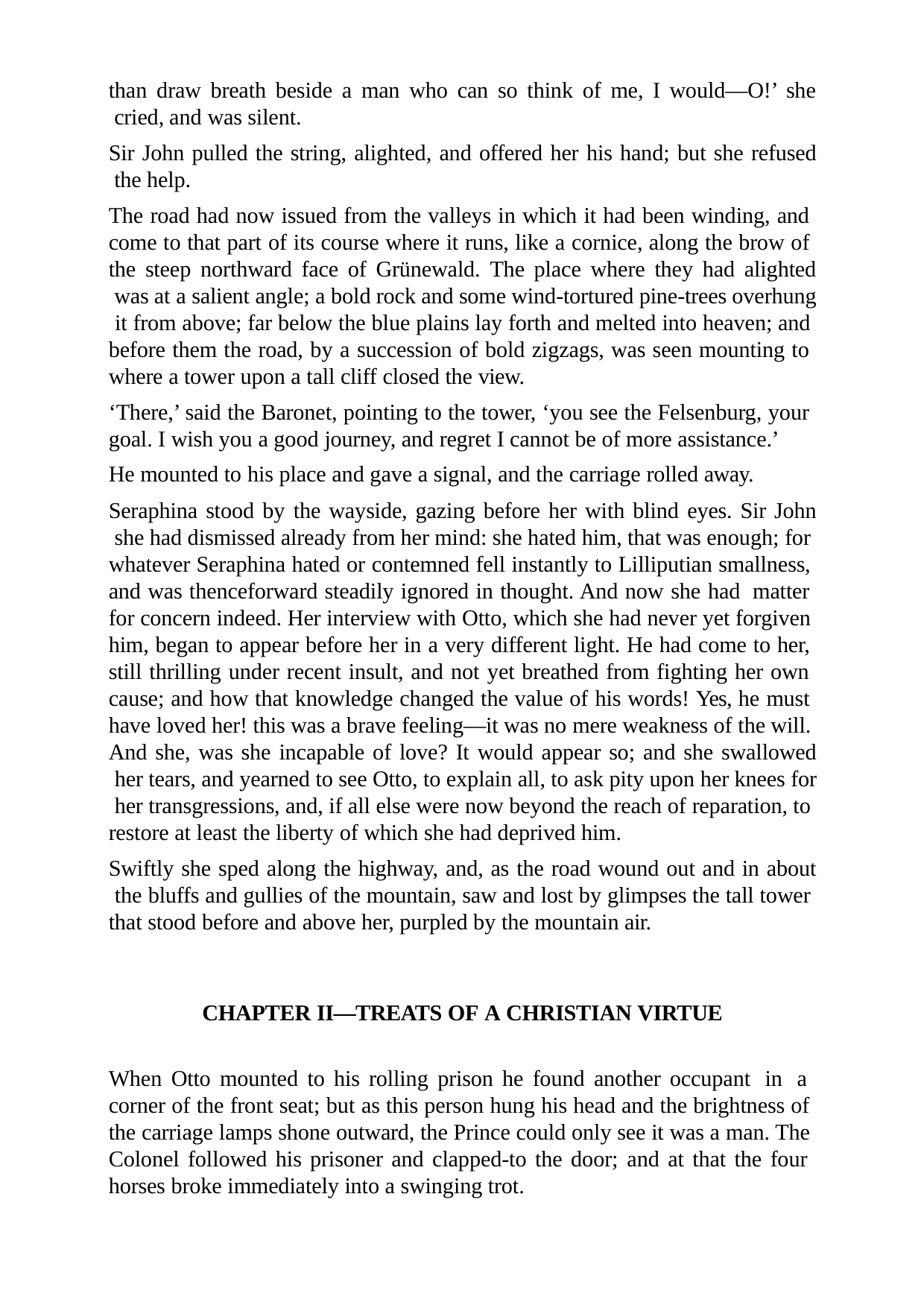

than draw breath beside a man who can so think of me, I would—O!’ she  cried, and was silent.
Sir John pulled the string, alighted, and offered her his hand; but she refused  the help.
The road had now issued from the valleys in which it had been winding, and  come to that part of its course where it runs, like a cornice, along the brow of  the steep northward face of Grünewald. The place where they had alighted  was at a salient angle; a bold rock and some wind-tortured pine-trees overhung  it from above; far below the blue plains lay forth and melted into heaven; and  before them the road, by a succession of bold zigzags, was seen mounting to  where a tower upon a tall cliff closed the view.
‘There,’ said the Baronet, pointing to the tower, ‘you see the Felsenburg, your  goal. I wish you a good journey, and regret I cannot be of more assistance.’
He mounted to his place and gave a signal, and the carriage rolled away.
Seraphina stood by the wayside, gazing before her with blind eyes. Sir John  she had dismissed already from her mind: she hated him, that was enough; for  whatever Seraphina hated or contemned fell instantly to Lilliputian smallness,  and was thenceforward steadily ignored in thought. And now she had matter  for concern indeed. Her interview with Otto, which she had never yet forgiven  him, began to appear before her in a very different light. He had come to her,  still thrilling under recent insult, and not yet breathed from fighting her own  cause; and how that knowledge changed the value of his words! Yes, he must  have loved her! this was a brave feeling—it was no mere weakness of the will.  And she, was she incapable of love? It would appear so; and she swallowed  her tears, and yearned to see Otto, to explain all, to ask pity upon her knees for  her transgressions, and, if all else were now beyond the reach of reparation, to  restore at least the liberty of which she had deprived him.
Swiftly she sped along the highway, and, as the road wound out and in about  the bluffs and gullies of the mountain, saw and lost by glimpses the tall tower  that stood before and above her, purpled by the mountain air.

CHAPTER II—TREATS OF A CHRISTIAN VIRTUE

When Otto mounted to his rolling prison he found another occupant in a  corner of the front seat; but as this person hung his head and the brightness of  the carriage lamps shone outward, the Prince could only see it was a man. The  Colonel followed his prisoner and clapped-to the door; and at that the four  horses broke immediately into a swinging trot.